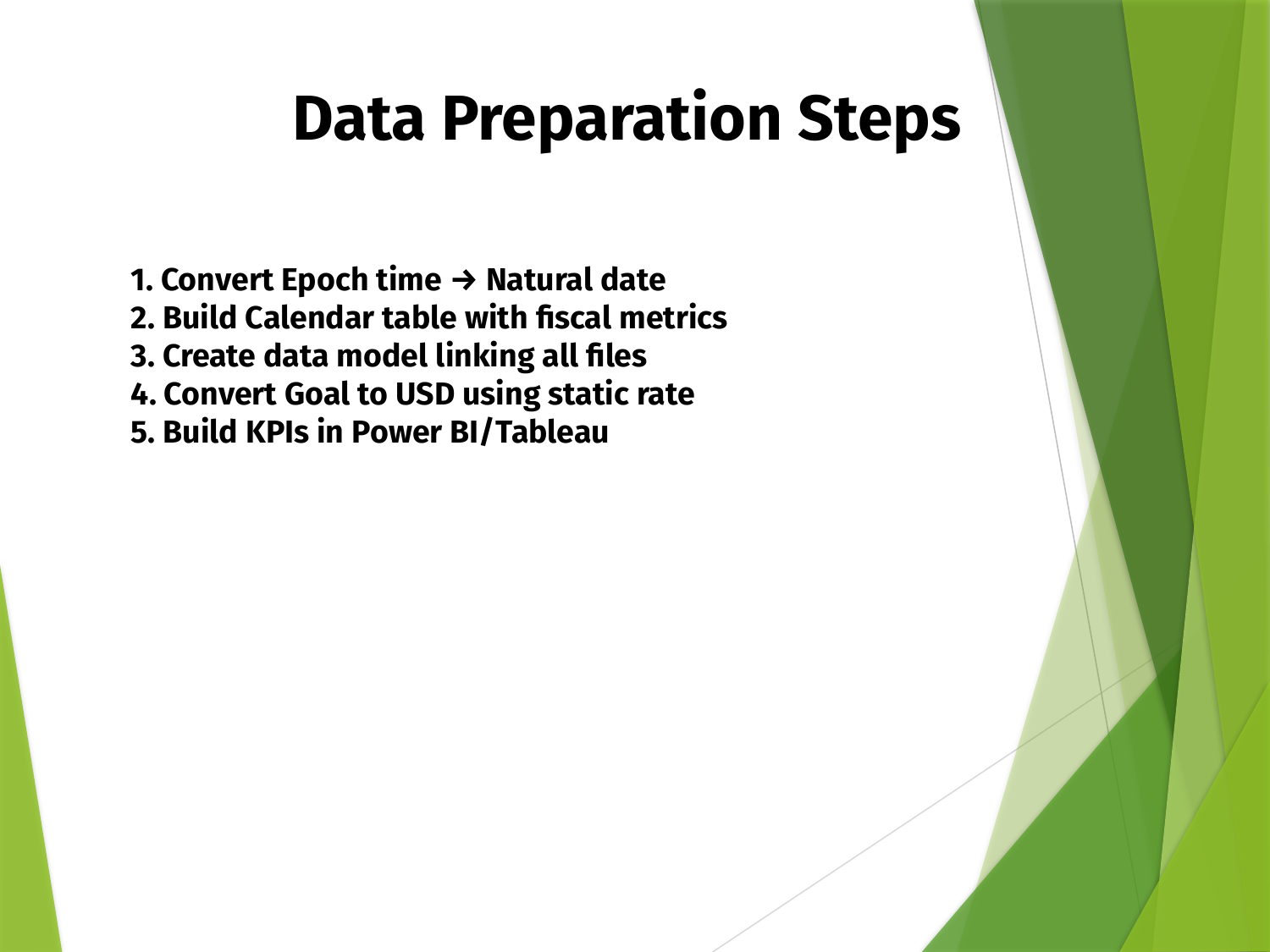

# Data Preparation Steps
1. Convert Epoch time → Natural date
2. Build Calendar table with fiscal metrics
3. Create data model linking all files
4. Convert Goal to USD using static rate
5. Build KPIs in Power BI/Tableau